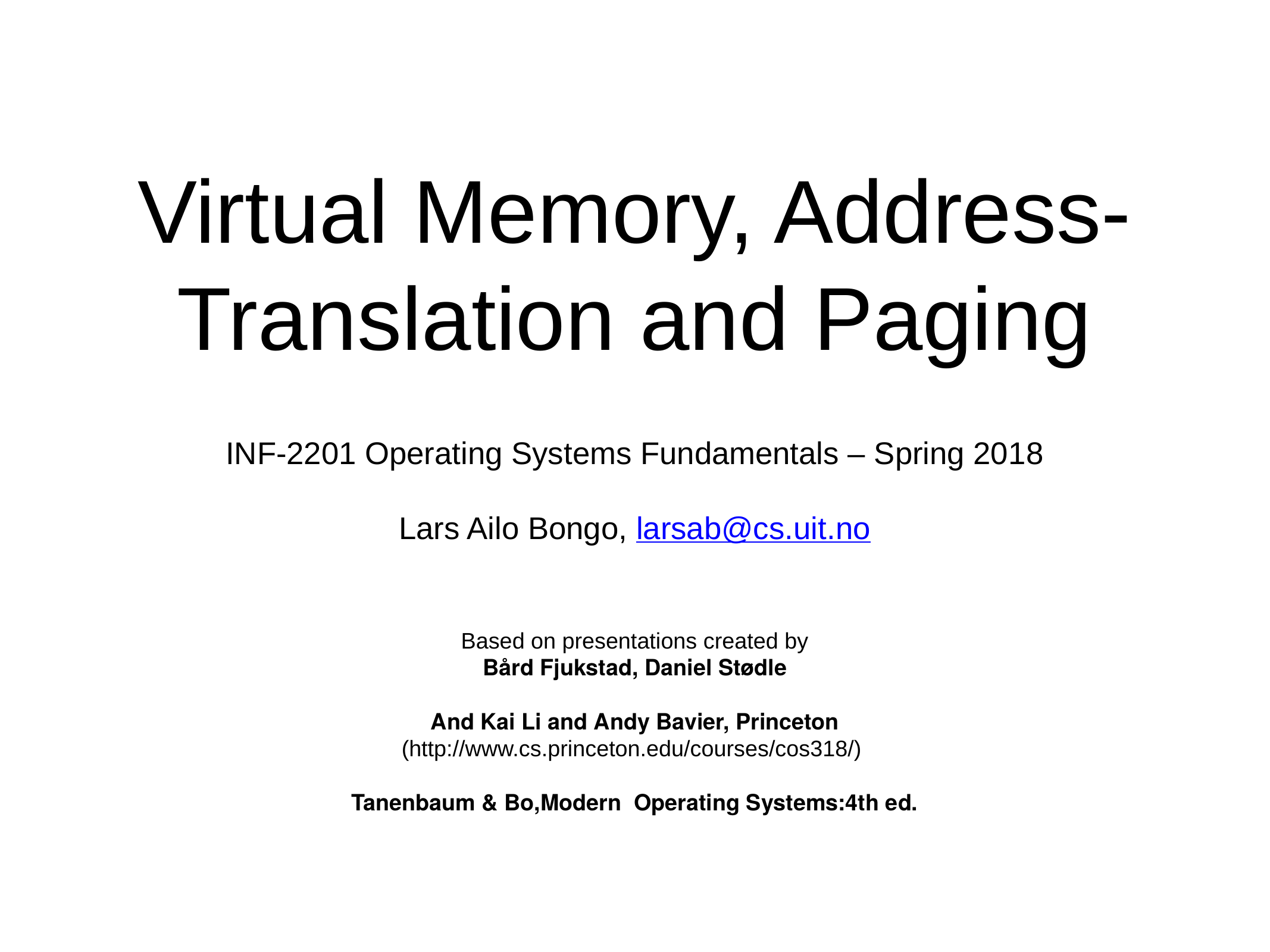

# Virtual Memory, Address-Translation and Paging
INF-2201 Operating Systems Fundamentals – Spring 2018

Lars Ailo Bongo, larsab@cs.uit.no

Based on presentations created by
Bård Fjukstad, Daniel Stødle

And Kai Li and Andy Bavier, Princeton
(http://www.cs.princeton.edu/courses/cos318/)

Tanenbaum & Bo,Modern  Operating Systems:4th ed.